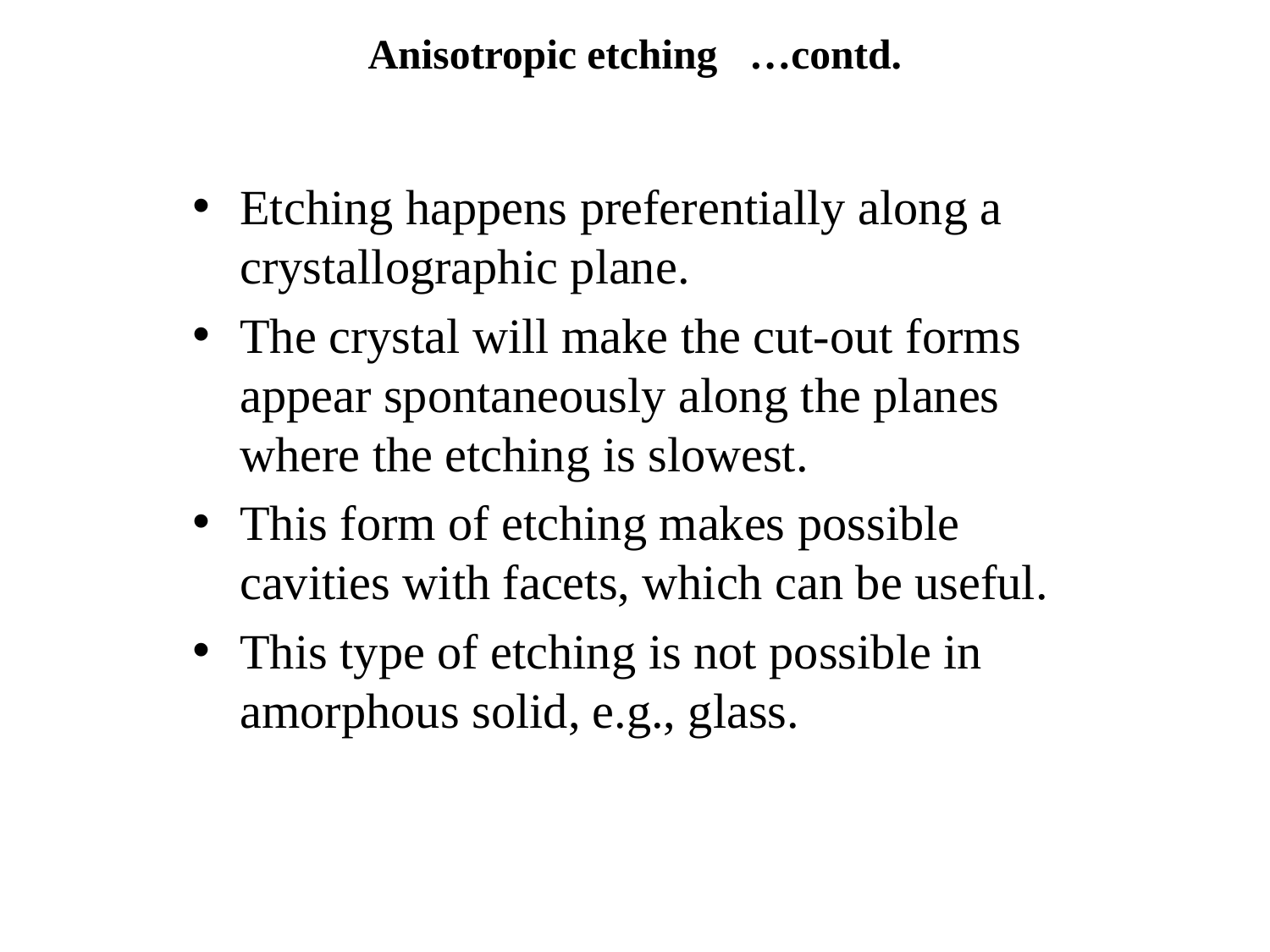

Anisotropic etching   …contd.
Etching happens preferentially along a crystallographic plane.
The crystal will make the cut-out forms appear spontaneously along the planes where the etching is slowest.
This form of etching makes possible cavities with facets, which can be useful.
This type of etching is not possible in amorphous solid, e.g., glass.